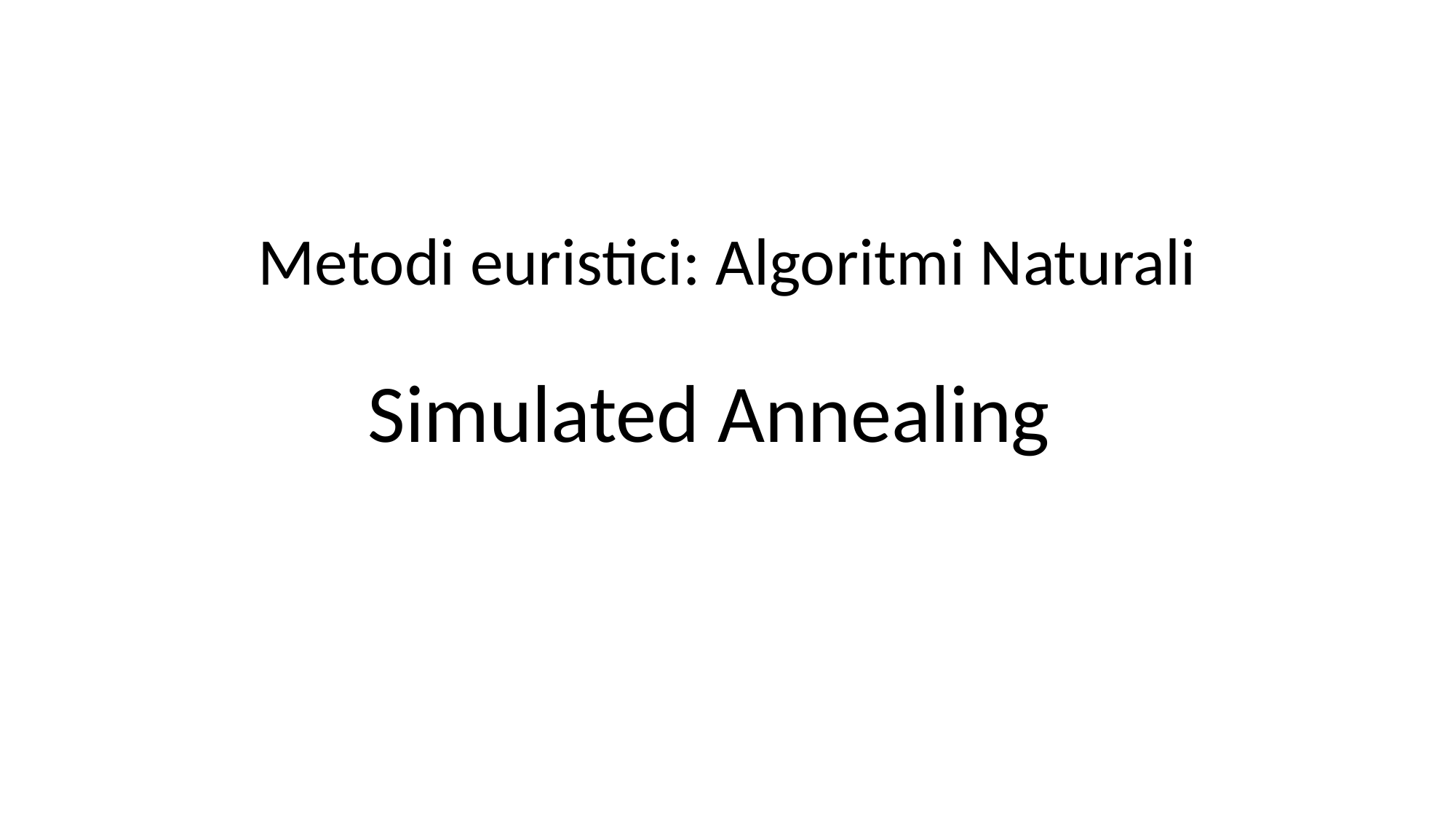

# Metodi euristici: Algoritmi Naturali Simulated Annealing